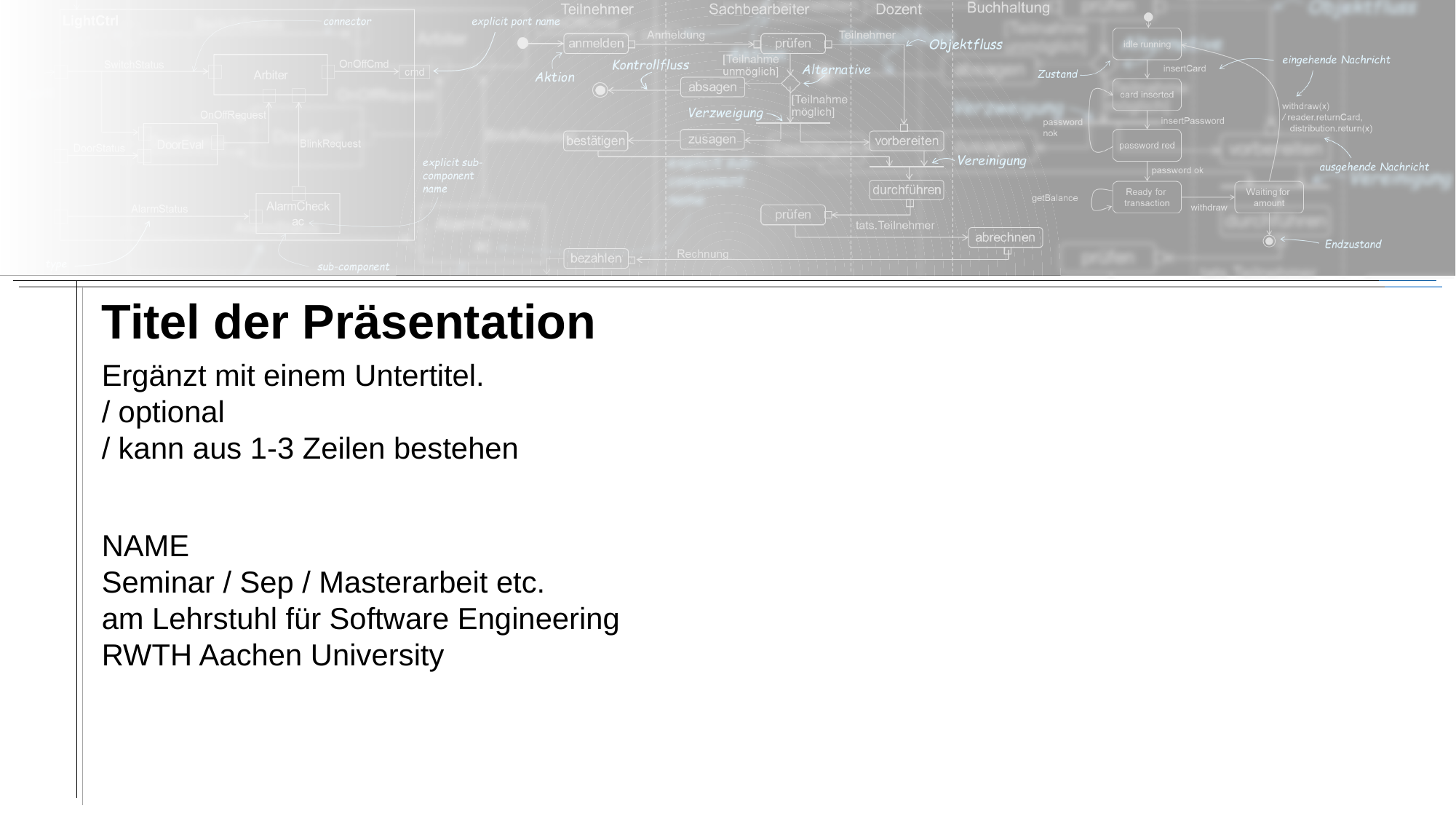

# Titel der Präsentation
Ergänzt mit einem Untertitel.
/ optional
/ kann aus 1-3 Zeilen bestehen
NAME
Seminar / Sep / Masterarbeit etc.
am Lehrstuhl für Software Engineering
RWTH Aachen University